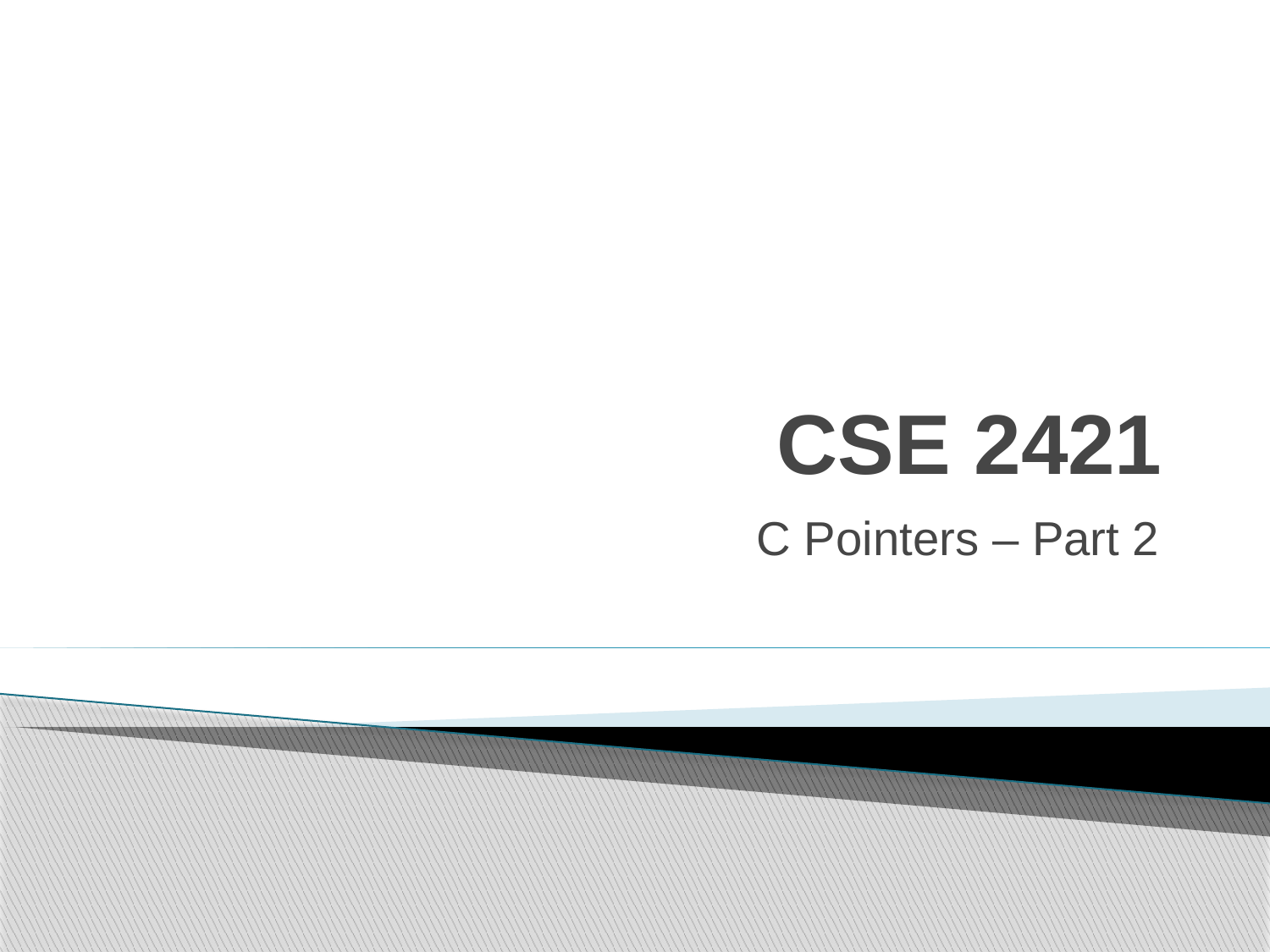

# CSE 2421
C Pointers – Part 2